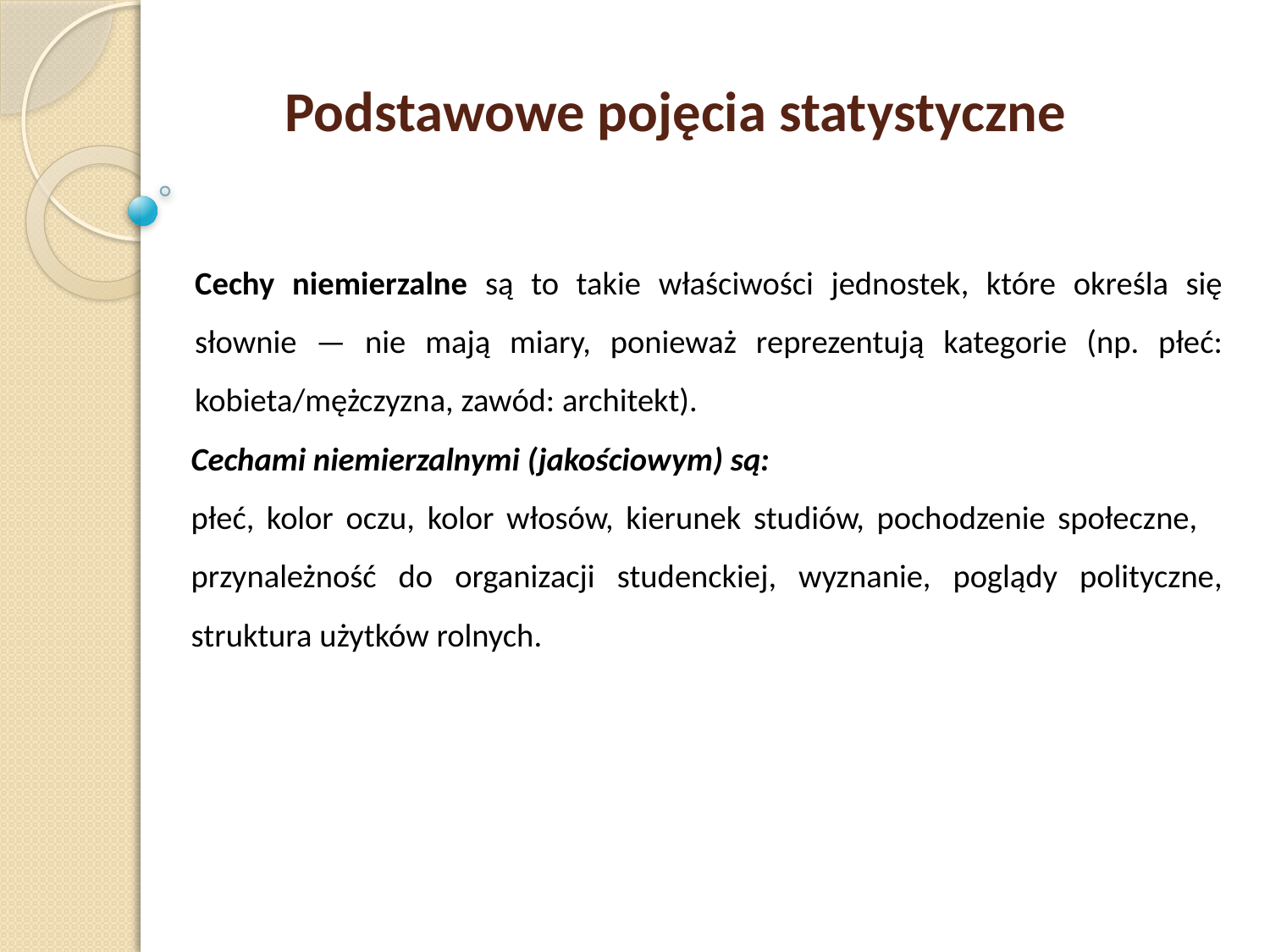

Podstawowe pojęcia statystyczne

Cechy niemierzalne są to takie właściwości jednostek, które określa się słownie — nie mają miary, ponieważ reprezentują kategorie (np. płeć: kobieta/mężczyzna, zawód: architekt).
Cechami niemierzalnymi (jakościowym) są:
płeć, kolor oczu, kolor włosów, kierunek studiów, pochodzenie społeczne,   przynależność do organizacji studenckiej, wyznanie, poglądy polityczne, struktura użytków rolnych.